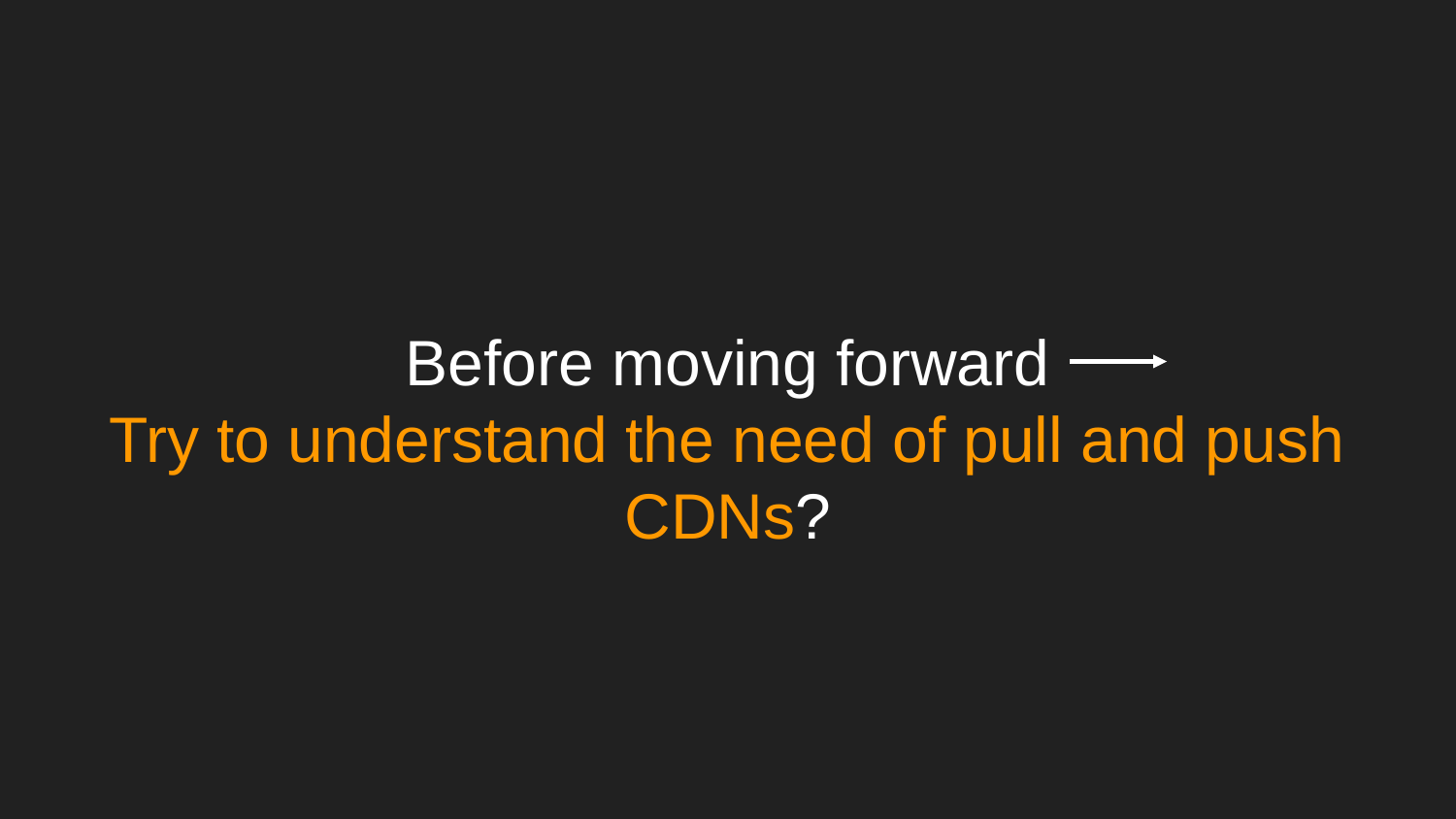

# Before moving forward Try to understand the need of pull and push CDNs?